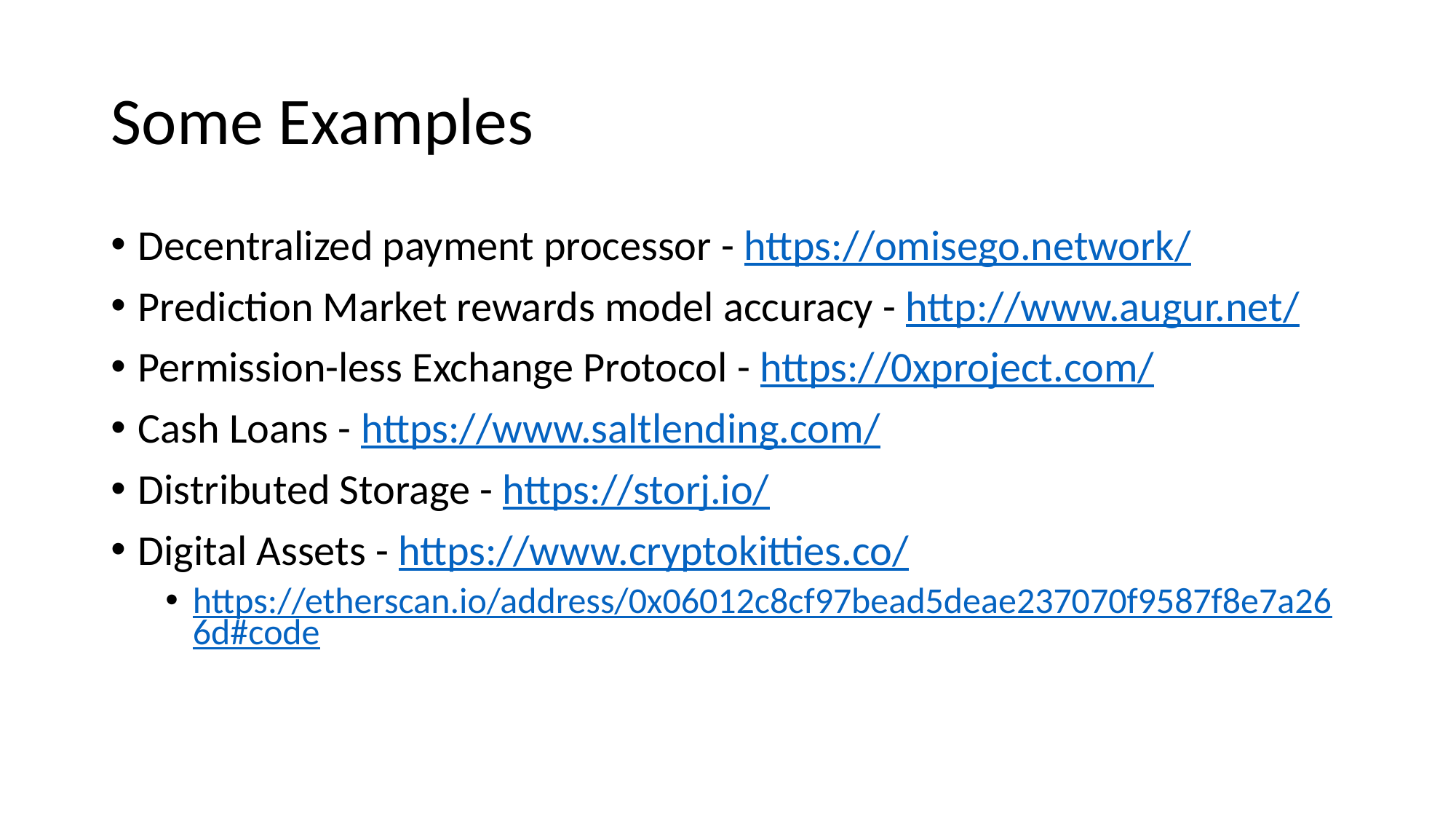

# Some Examples
Decentralized payment processor - https://omisego.network/
Prediction Market rewards model accuracy - http://www.augur.net/
Permission-less Exchange Protocol - https://0xproject.com/
Cash Loans - https://www.saltlending.com/
Distributed Storage - https://storj.io/
Digital Assets - https://www.cryptokitties.co/
https://etherscan.io/address/0x06012c8cf97bead5deae237070f9587f8e7a266d#code